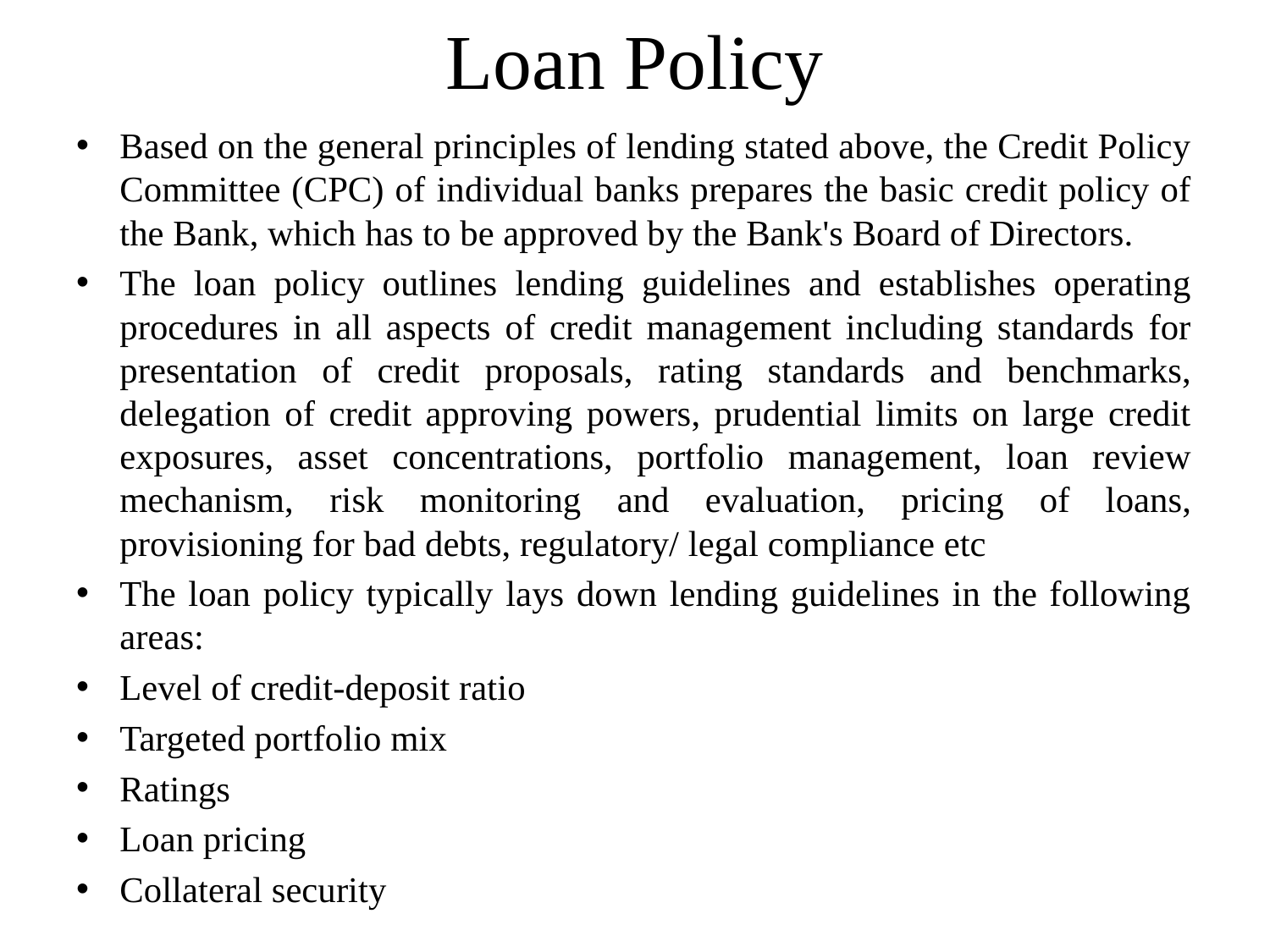

# Loan Policy
Based on the general principles of lending stated above, the Credit Policy Committee (CPC) of individual banks prepares the basic credit policy of the Bank, which has to be approved by the Bank's Board of Directors.
The loan policy outlines lending guidelines and establishes operating procedures in all aspects of credit management including standards for presentation of credit proposals, rating standards and benchmarks, delegation of credit approving powers, prudential limits on large credit exposures, asset concentrations, portfolio management, loan review mechanism, risk monitoring and evaluation, pricing of loans, provisioning for bad debts, regulatory/ legal compliance etc
The loan policy typically lays down lending guidelines in the following areas:
Level of credit-deposit ratio
Targeted portfolio mix
Ratings
Loan pricing
Collateral security